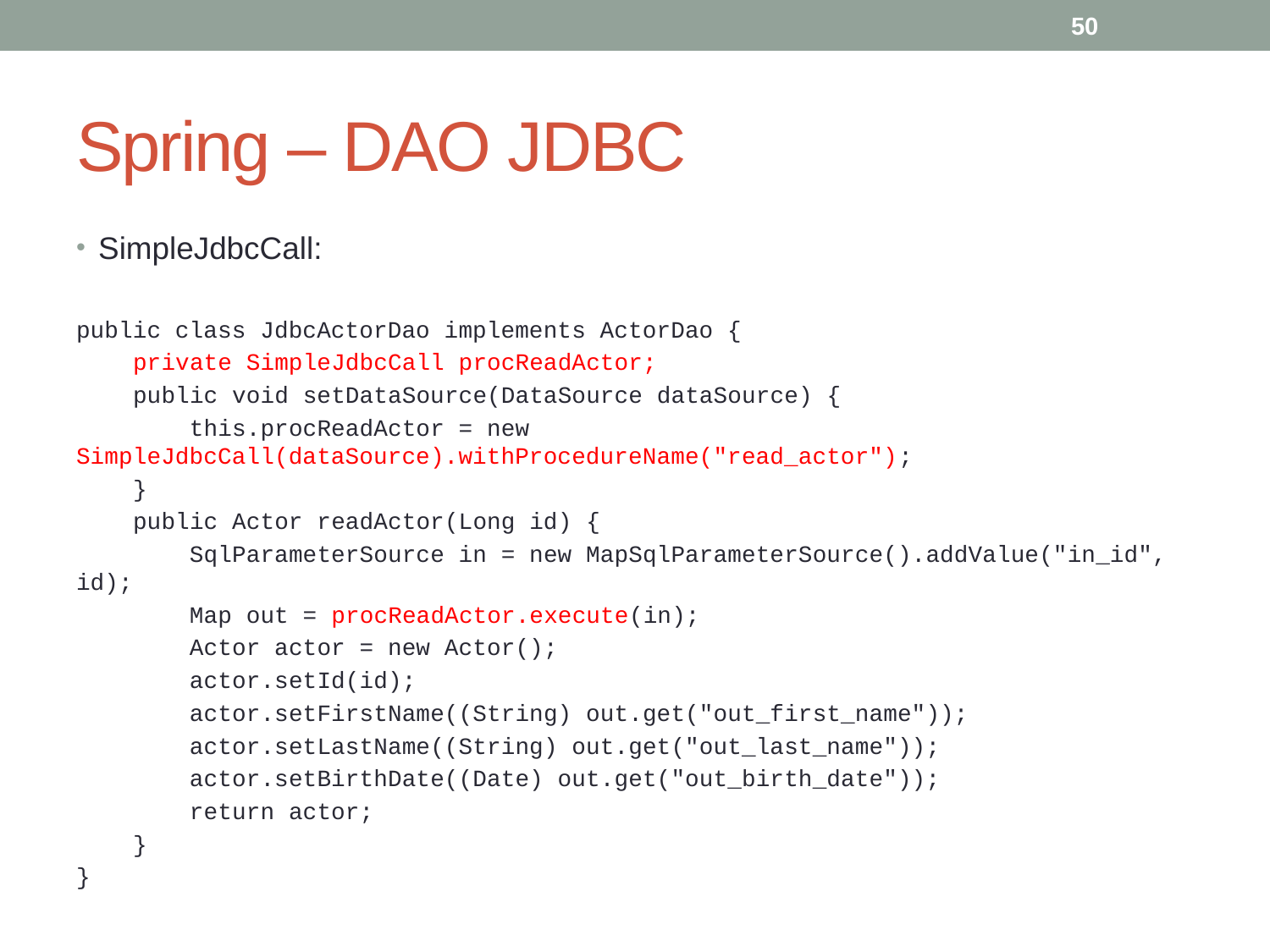

50
# Spring – DAO JDBC
SimpleJdbcCall:

public class JdbcActorDao implements ActorDao {
    private SimpleJdbcCall procReadActor;
    public void setDataSource(DataSource dataSource) {
        this.procReadActor = new SimpleJdbcCall(dataSource).withProcedureName("read_actor");
    }
    public Actor readActor(Long id) {
        SqlParameterSource in = new MapSqlParameterSource().addValue("in_id", id);
        Map out = procReadActor.execute(in);
        Actor actor = new Actor();
        actor.setId(id);
        actor.setFirstName((String) out.get("out_first_name"));
        actor.setLastName((String) out.get("out_last_name"));
        actor.setBirthDate((Date) out.get("out_birth_date"));
        return actor;
    }
}